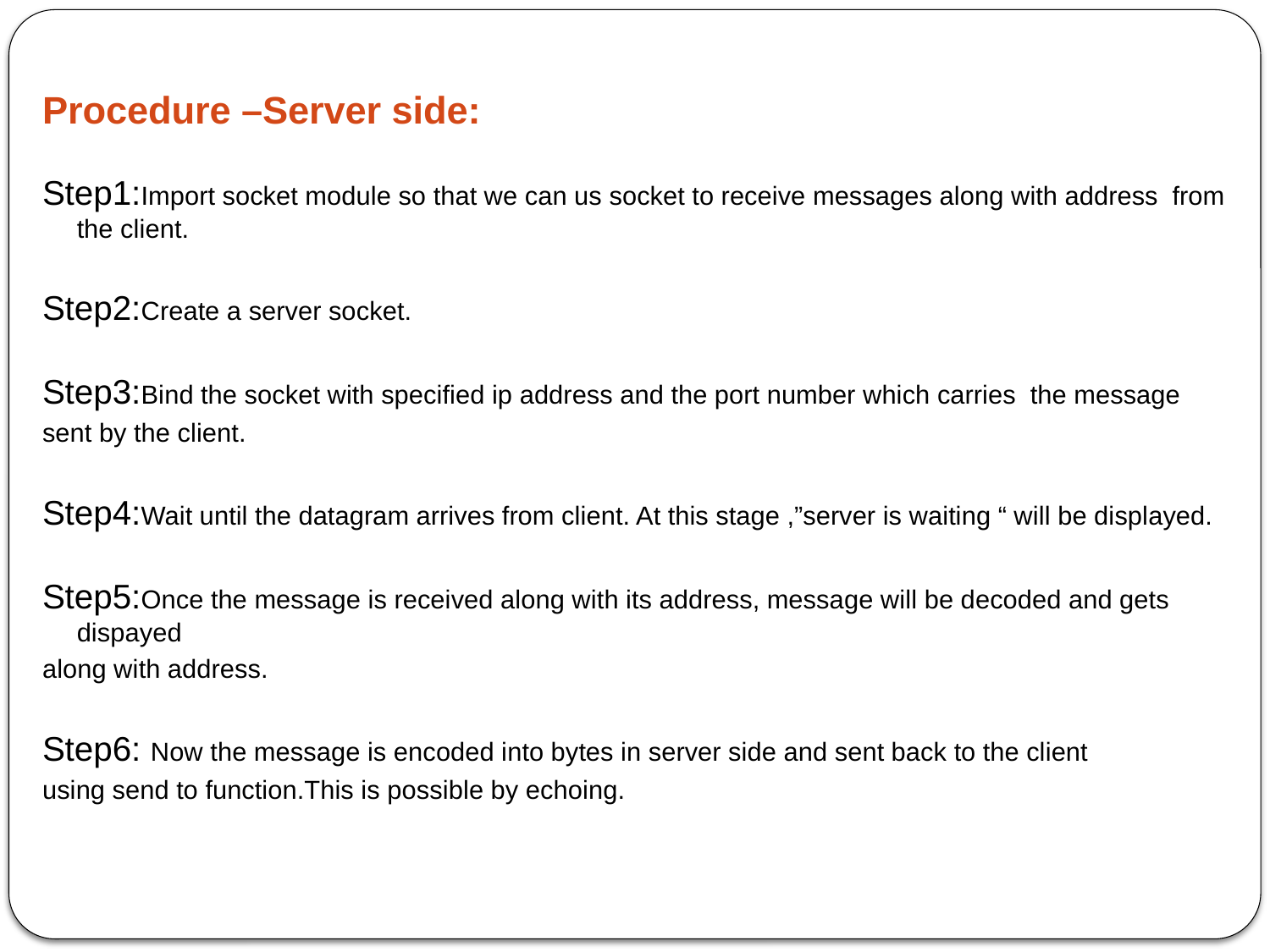

Procedure –Server side:
Step1:Import socket module so that we can us socket to receive messages along with address  from the client.

Step2:Create a server socket.

Step3:Bind the socket with specified ip address and the port number which carries  the message
sent by the client.

Step4:Wait until the datagram arrives from client. At this stage ,”server is waiting “ will be displayed.

Step5:Once the message is received along with its address, message will be decoded and gets dispayed
along with address.

Step6: Now the message is encoded into bytes in server side and sent back to the client
using send to function.This is possible by echoing.

#